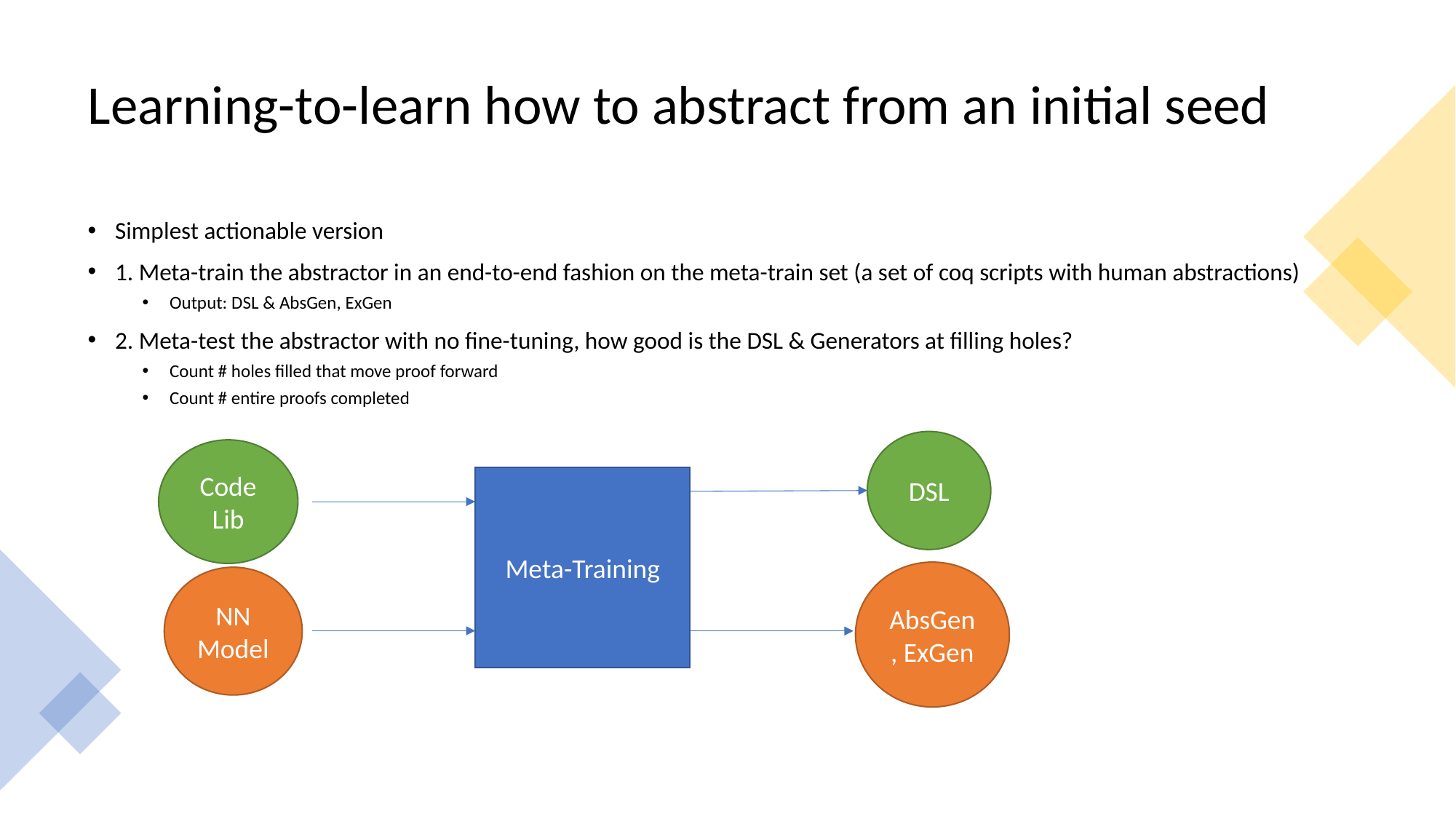

# Learning-to-learn how to abstract from an initial seed

Simplest actionable version
1. Meta-train the abstractor in an end-to-end fashion on the meta-train set (a set of coq scripts with human abstractions)
Output: DSL & AbsGen, ExGen
2. Meta-test the abstractor with no fine-tuning, how good is the DSL & Generators at filling holes?
Count # holes filled that move proof forward
Count # entire proofs completed

DSL
Code Lib
Meta-Training
AbsGen, ExGen
NN Model